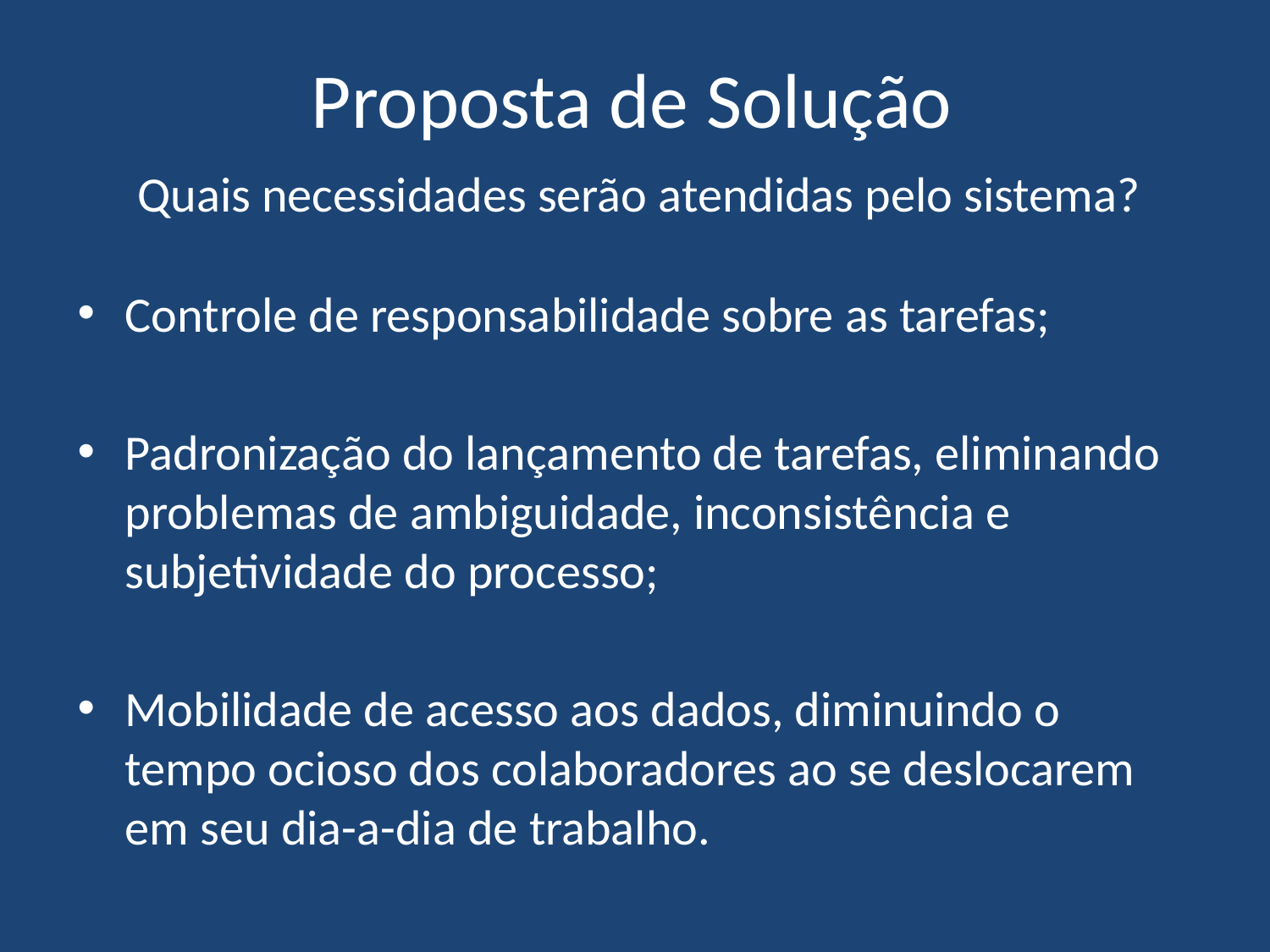

# Proposta de Solução
Quais necessidades serão atendidas pelo sistema?
Controle de responsabilidade sobre as tarefas;

Padronização do lançamento de tarefas, eliminando problemas de ambiguidade, inconsistência e subjetividade do processo;

Mobilidade de acesso aos dados, diminuindo o tempo ocioso dos colaboradores ao se deslocarem em seu dia-a-dia de trabalho.